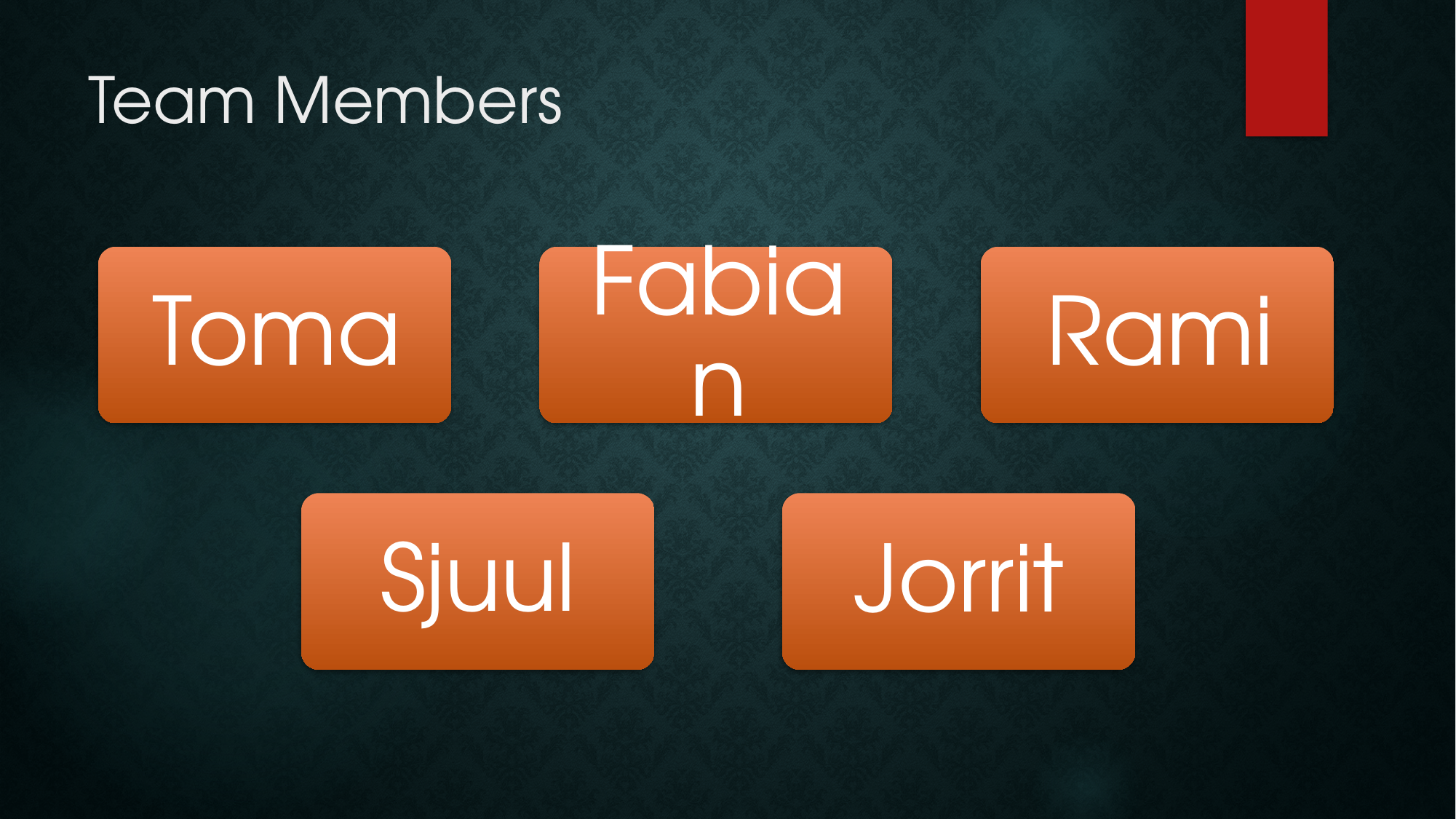

# Team Members
Toma
Fabian
Rami

Sjuul

Jorrit